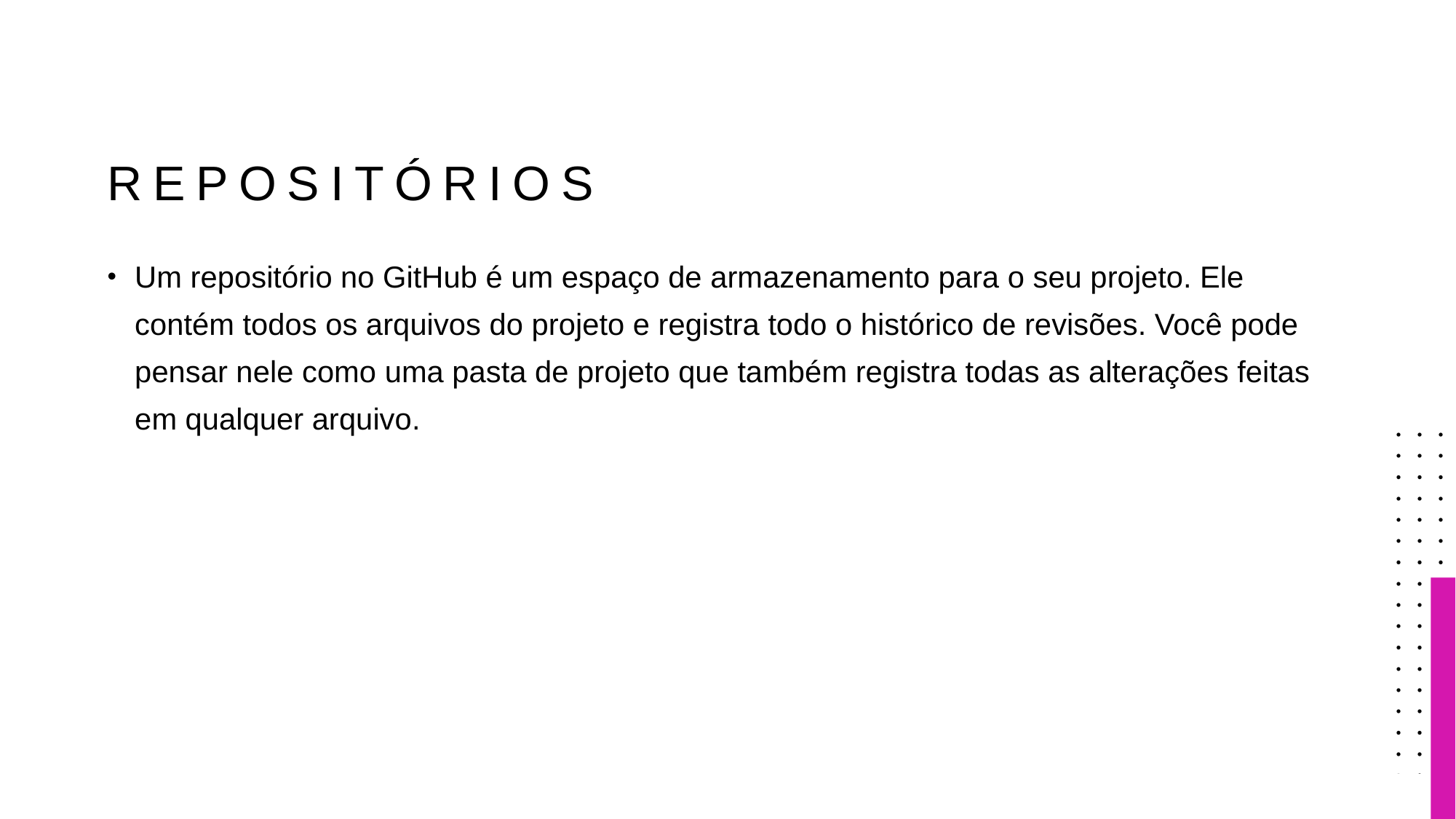

# Repositórios
Um repositório no GitHub é um espaço de armazenamento para o seu projeto. Ele contém todos os arquivos do projeto e registra todo o histórico de revisões. Você pode pensar nele como uma pasta de projeto que também registra todas as alterações feitas em qualquer arquivo.